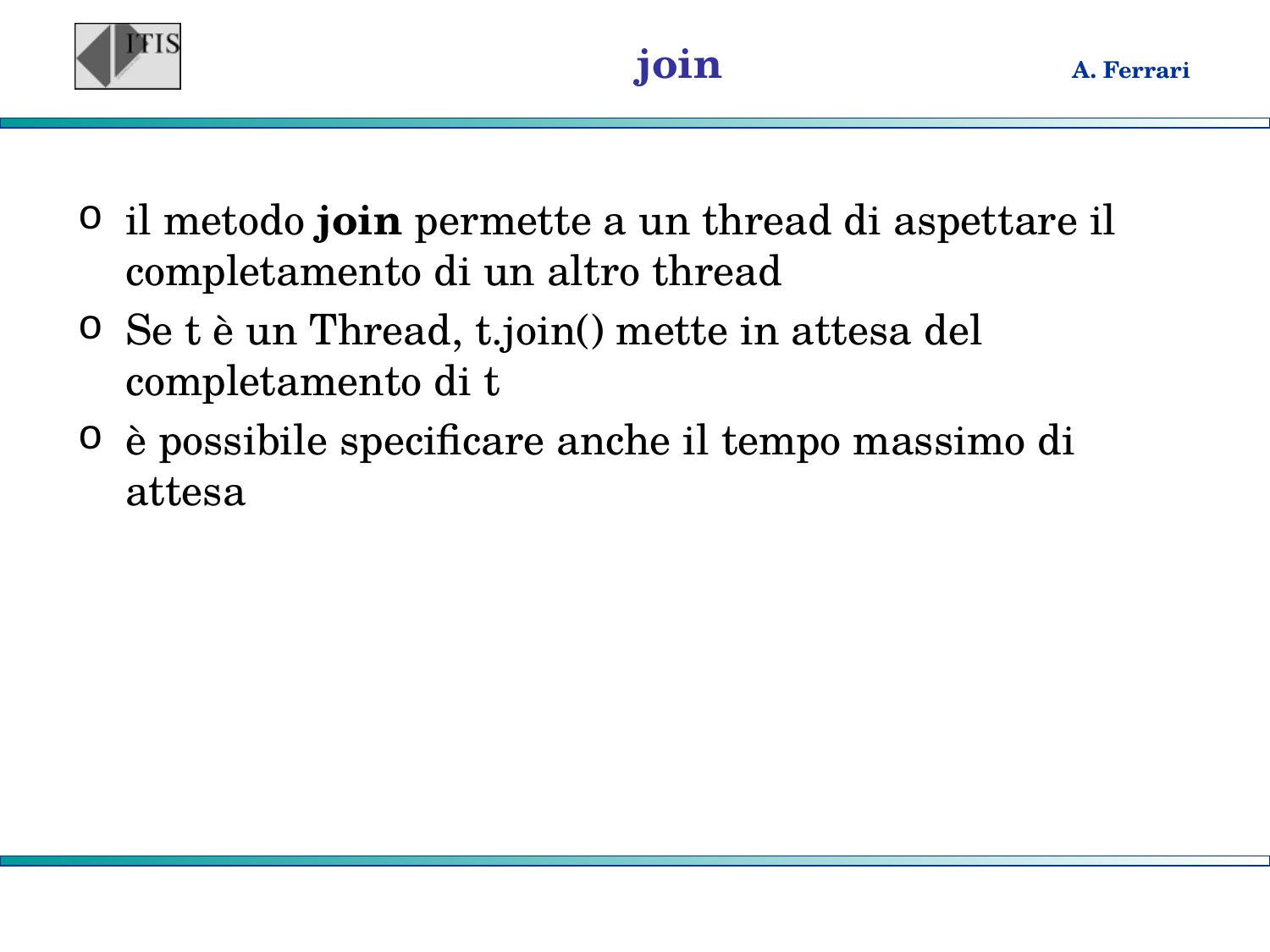

# join
il metodo join permette a un thread di aspettare il completamento di un altro thread
Se t è un Thread, t.join() mette in attesa del completamento di t
è possibile specificare anche il tempo massimo di attesa